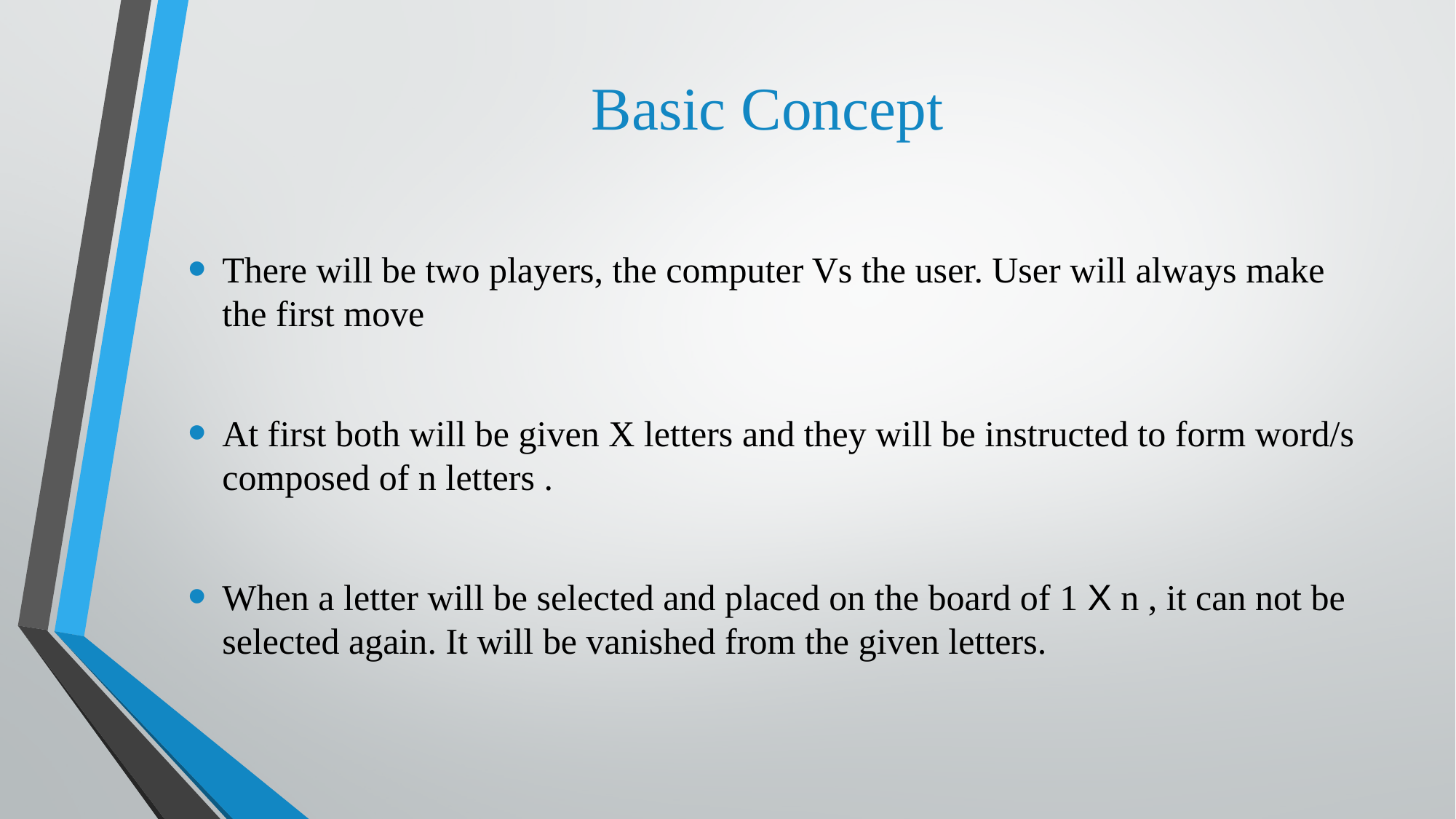

# Basic Concept
There will be two players, the computer Vs the user. User will always make the first move

At first both will be given X letters and they will be instructed to form word/s composed of n letters .

When a letter will be selected and placed on the board of 1 X n , it can not be selected again. It will be vanished from the given letters.